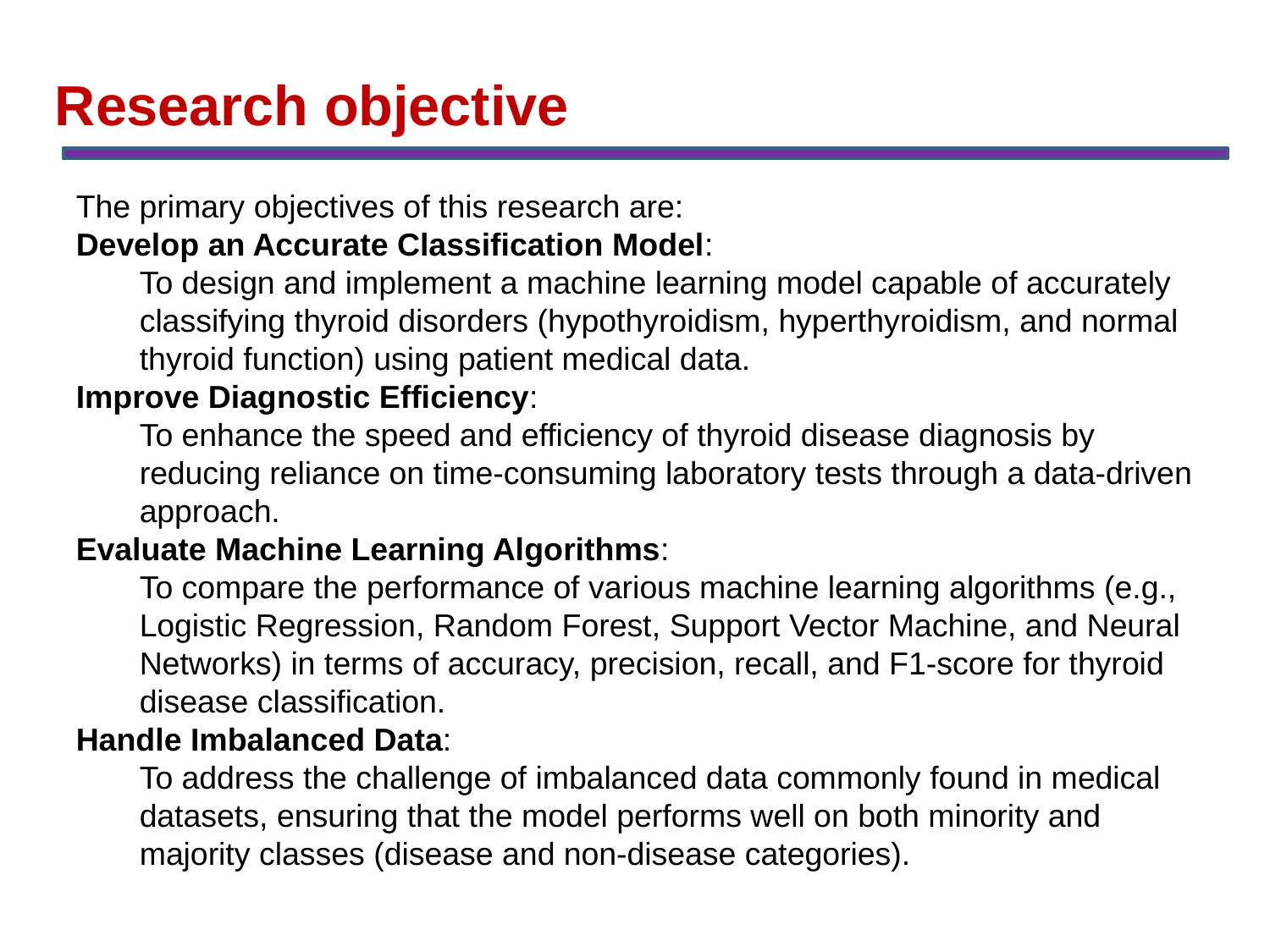

Research objective

The primary objectives of this research are:
Develop an Accurate Classification Model:
To design and implement a machine learning model capable of accurately classifying thyroid disorders (hypothyroidism, hyperthyroidism, and normal thyroid function) using patient medical data.
Improve Diagnostic Efficiency:
To enhance the speed and efficiency of thyroid disease diagnosis by reducing reliance on time-consuming laboratory tests through a data-driven approach.
Evaluate Machine Learning Algorithms:
To compare the performance of various machine learning algorithms (e.g., Logistic Regression, Random Forest, Support Vector Machine, and Neural Networks) in terms of accuracy, precision, recall, and F1-score for thyroid disease classification.
Handle Imbalanced Data:
To address the challenge of imbalanced data commonly found in medical datasets, ensuring that the model performs well on both minority and majority classes (disease and non-disease categories).